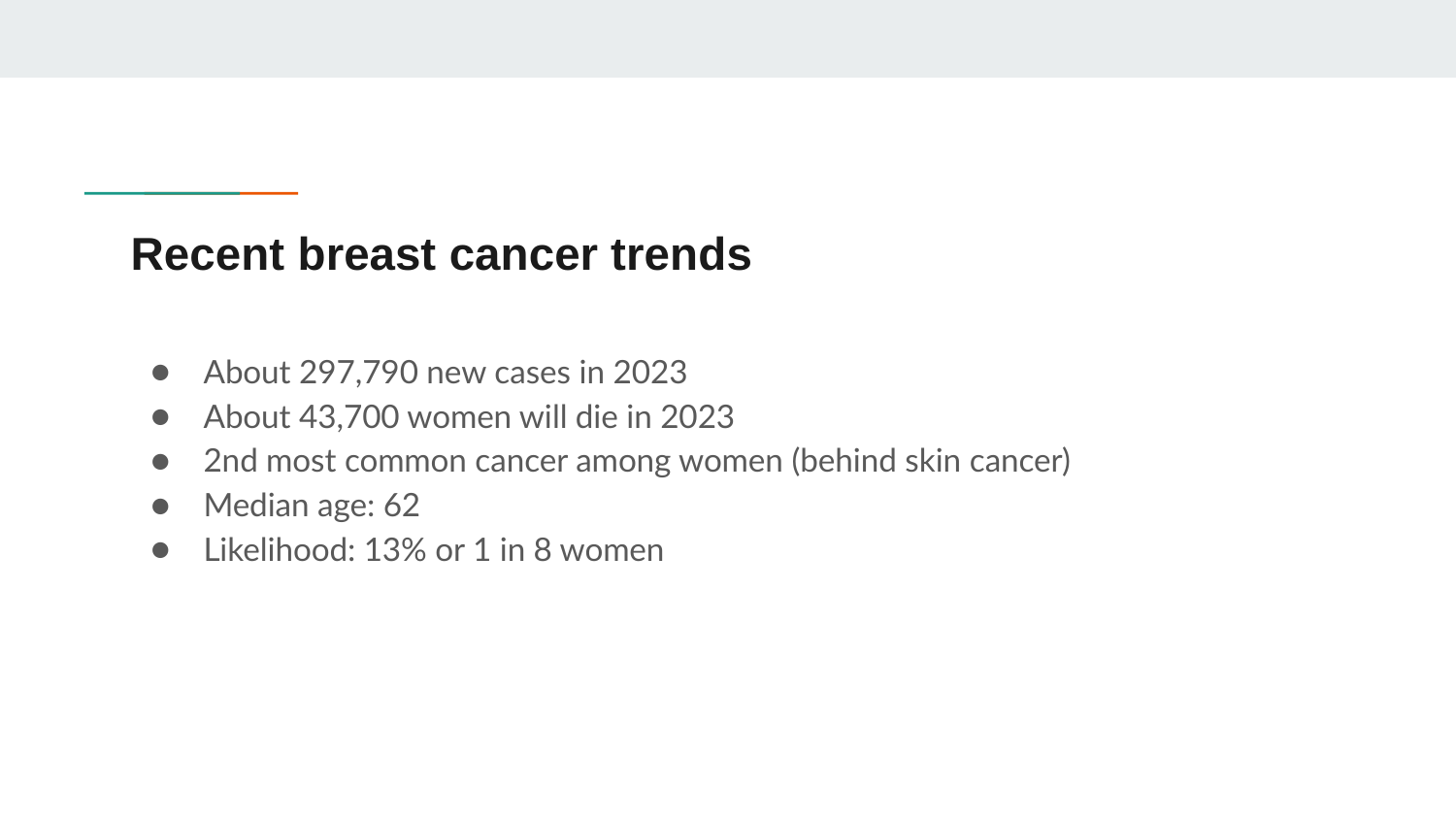

# Recent breast cancer trends
About 297,790 new cases in 2023
About 43,700 women will die in 2023
2nd most common cancer among women (behind skin cancer)
Median age: 62
Likelihood: 13% or 1 in 8 women